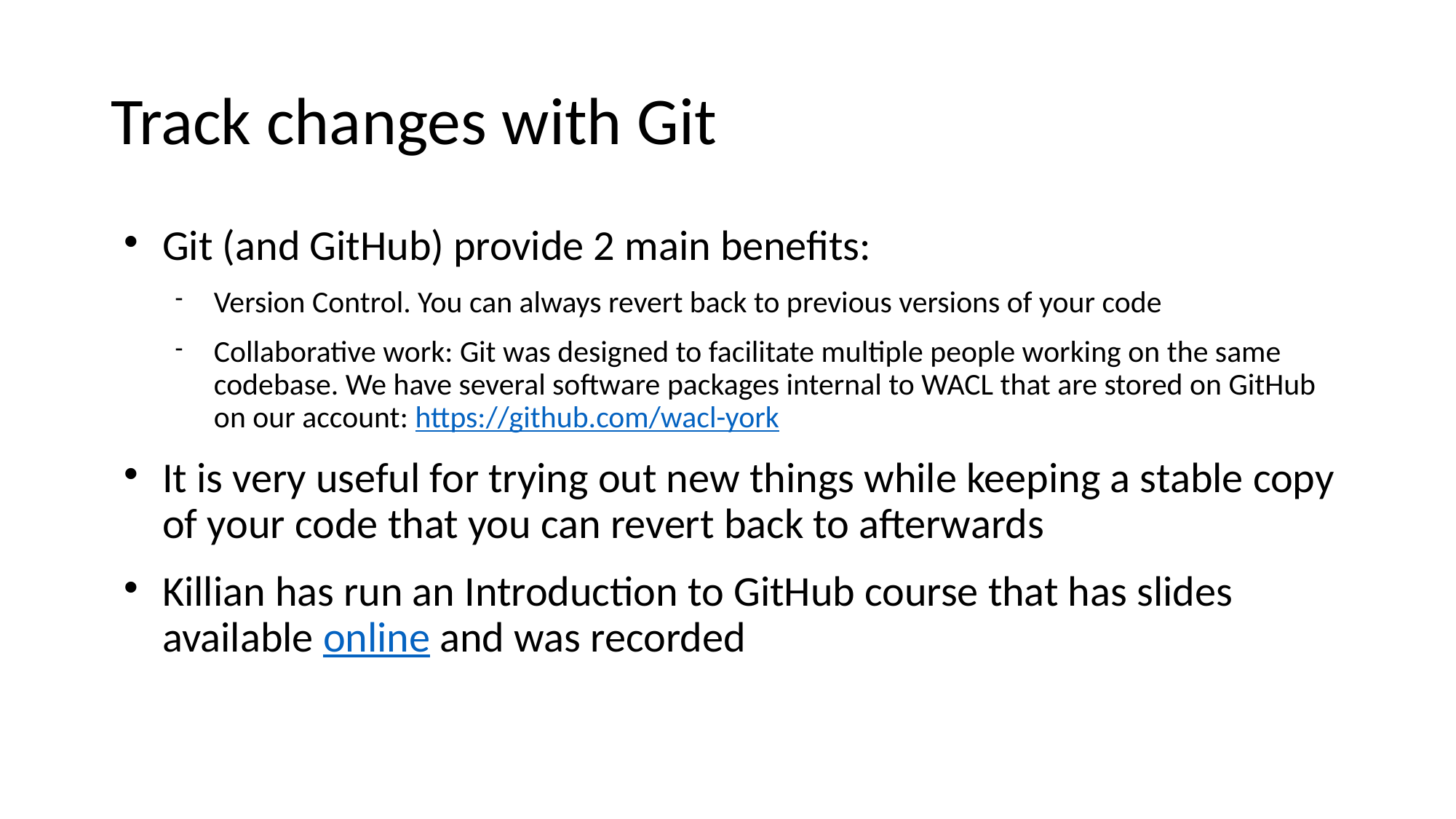

# Track changes with Git
Git (and GitHub) provide 2 main benefits:
Version Control. You can always revert back to previous versions of your code
Collaborative work: Git was designed to facilitate multiple people working on the same codebase. We have several software packages internal to WACL that are stored on GitHub on our account: https://github.com/wacl-york
It is very useful for trying out new things while keeping a stable copy of your code that you can revert back to afterwards
Killian has run an Introduction to GitHub course that has slides available online and was recorded